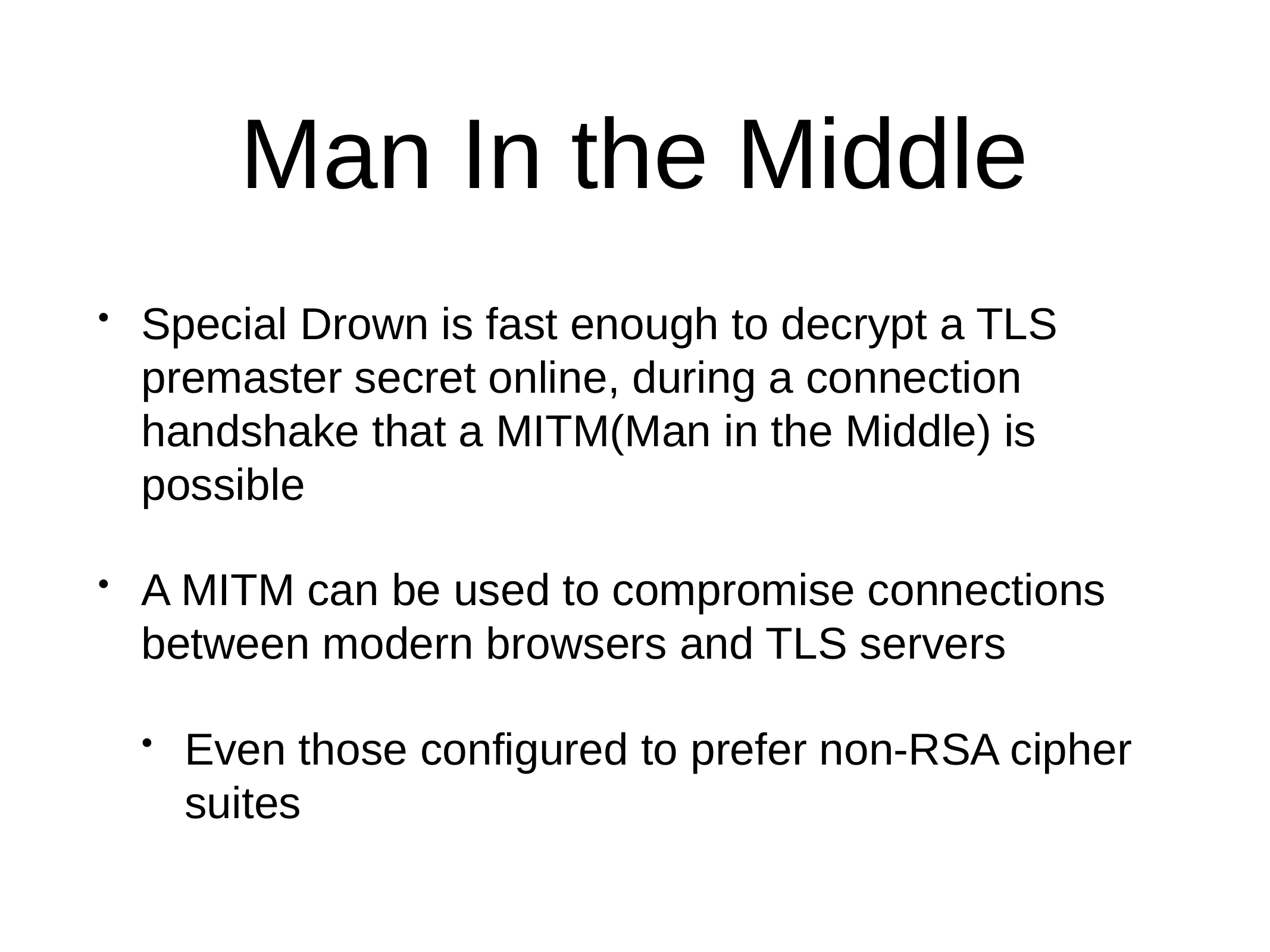

# Man In the Middle
Special Drown is fast enough to decrypt a TLS premaster secret online, during a connection handshake that a MITM(Man in the Middle) is possible
A MITM can be used to compromise connections between modern browsers and TLS servers
Even those configured to prefer non-RSA cipher suites